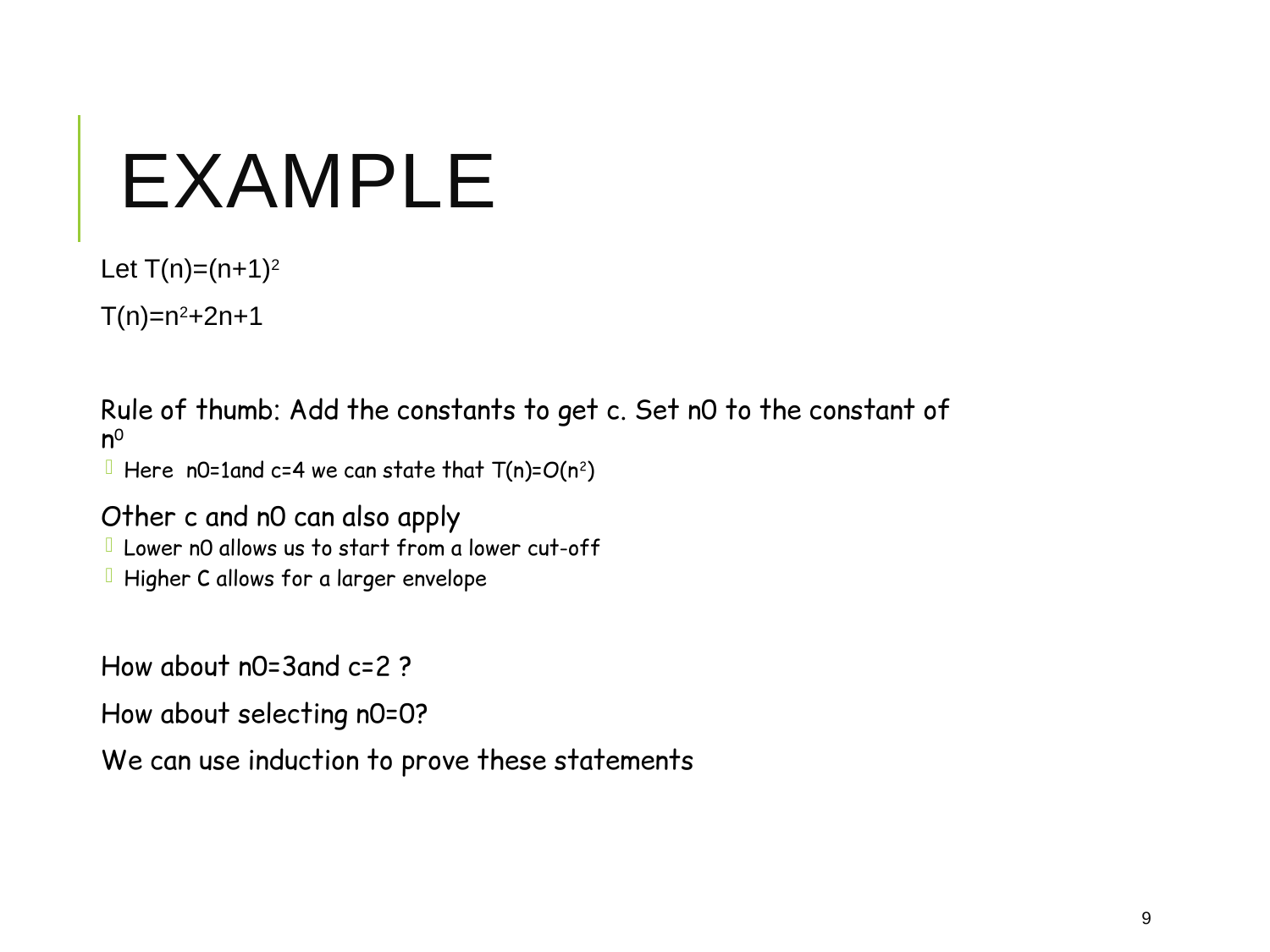

# Example
Let T(n)=(n+1)2
T(n)=n2+2n+1

Rule of thumb: Add the constants to get c. Set n0 to the constant of n0
Here  n0=1and c=4 we can state that T(n)=O(n2)
Other c and n0 can also apply
Lower n0 allows us to start from a lower cut-off
Higher C allows for a larger envelope

How about n0=3and c=2 ?
How about selecting n0=0?
We can use induction to prove these statements

9